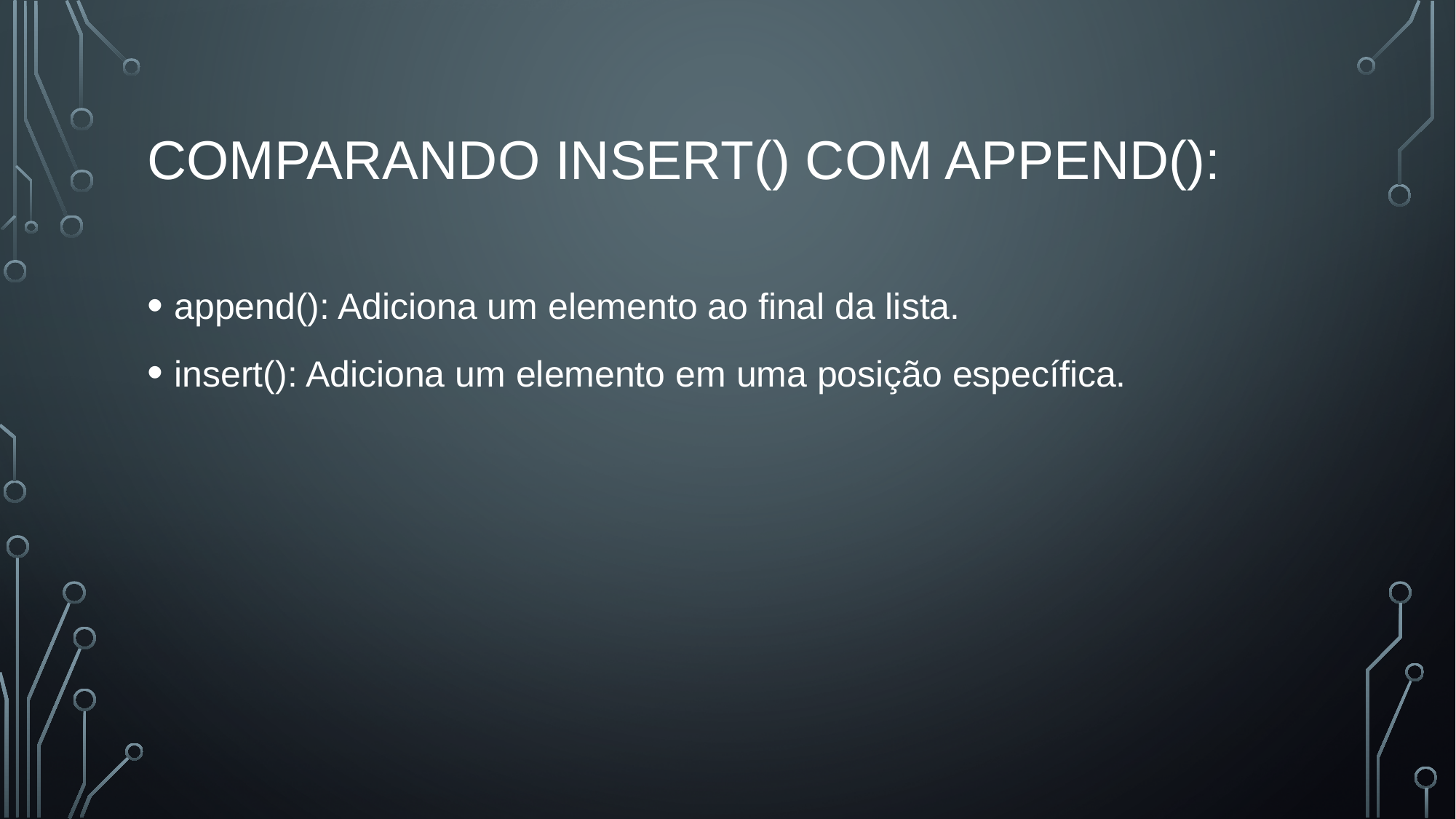

# Comparando insert() com append():
append(): Adiciona um elemento ao final da lista.
insert(): Adiciona um elemento em uma posição específica.